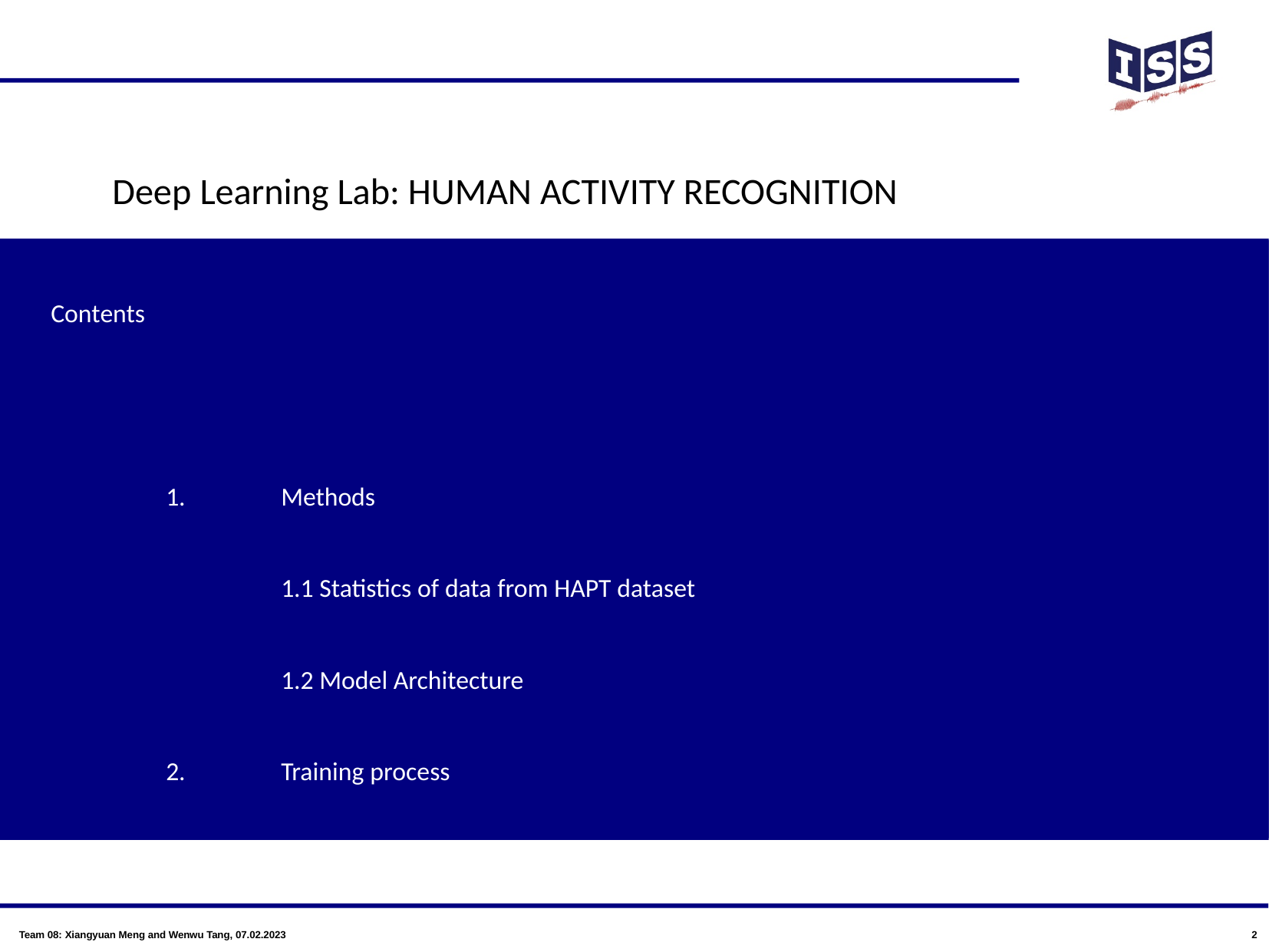

Deep Learning Lab: HUMAN ACTIVITY RECOGNITION
Contents

	1.	Methods
		1.1 Statistics of data from HAPT dataset
		1.2 Model Architecture
	2.	Training process
	3.	Trainning result
		3.1 Visualisation on exp.02 user 01 with GRU
		3.2 Confusion Matrix on HAPT test result
	4.	Conclusion

Team 08: Xiangyuan Meng and Wenwu Tang, 07.02.2023